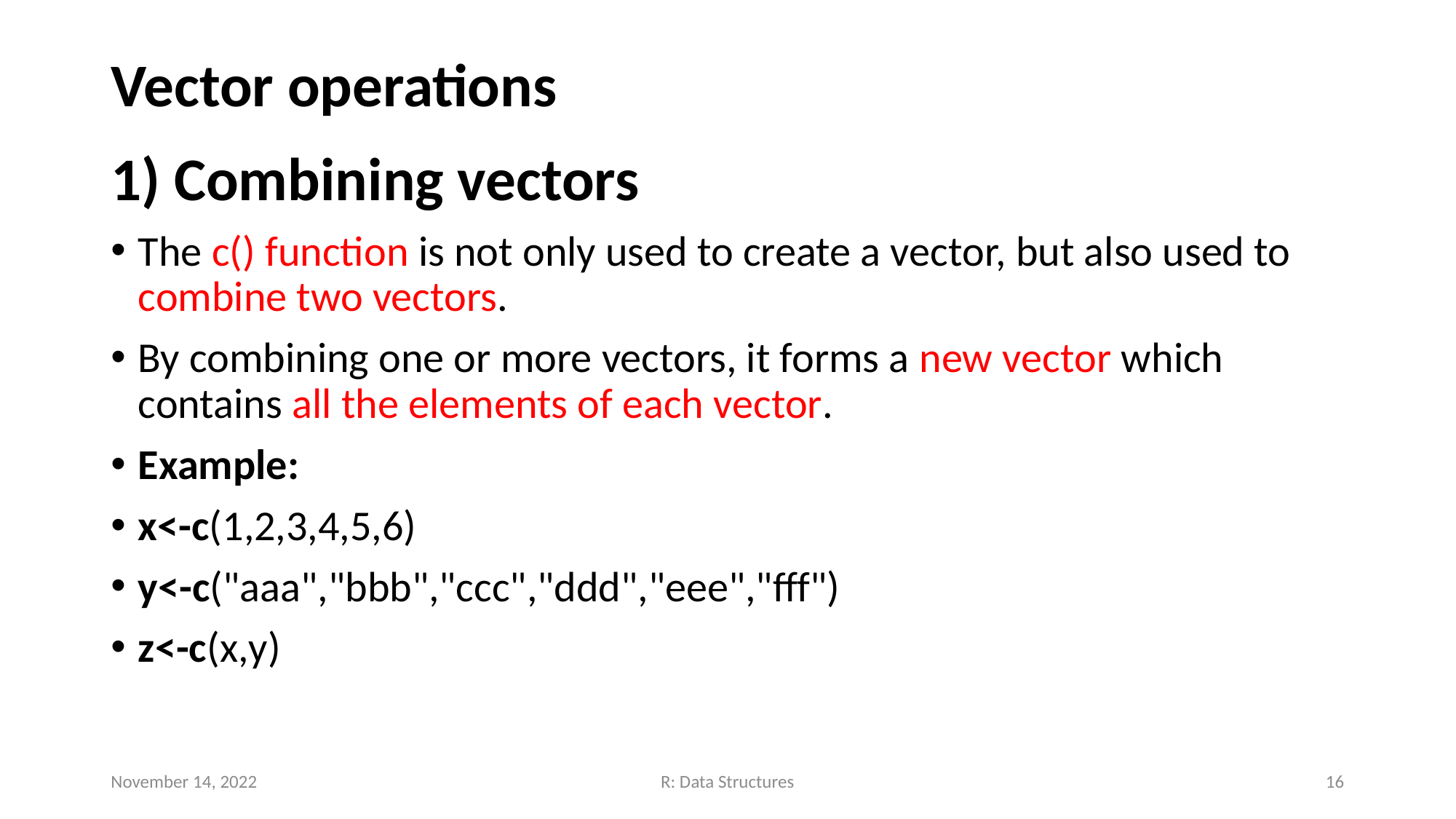

# Vector operations
1) Combining vectors
The c() function is not only used to create a vector, but also used to combine two vectors.
By combining one or more vectors, it forms a new vector which contains all the elements of each vector.
Example:
x<-c(1,2,3,4,5,6)
y<-c("aaa","bbb","ccc","ddd","eee","fff")
z<-c(x,y)

November 14, 2022
R: Data Structures
16